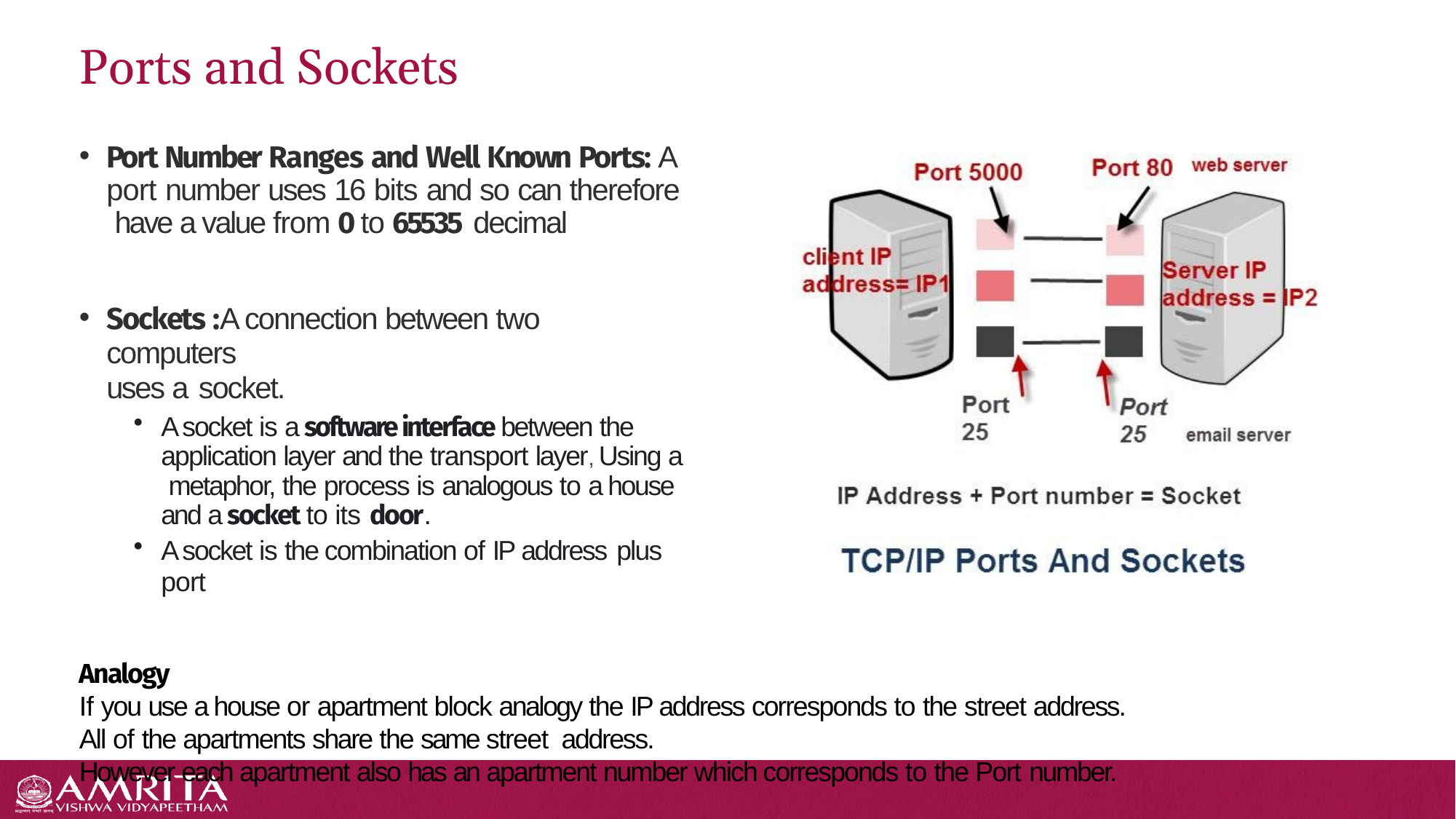

# Ports and Sockets
Port Number Ranges and Well Known Ports: A  port number uses 16 bits and so can therefore  have a value from 0 to 65535 decimal

Sockets :A connection between two computers
uses a socket.
A socket is a software interface between the  application layer and the transport layer, Using a  metaphor, the process is analogous to a house  and a socket to its door.
A socket is the combination of IP address plus
port

Analogy
If you use a house or apartment block analogy the IP address corresponds to the street address.  All of the apartments share the same street address.
However each apartment also has an apartment number which corresponds to the Port number.